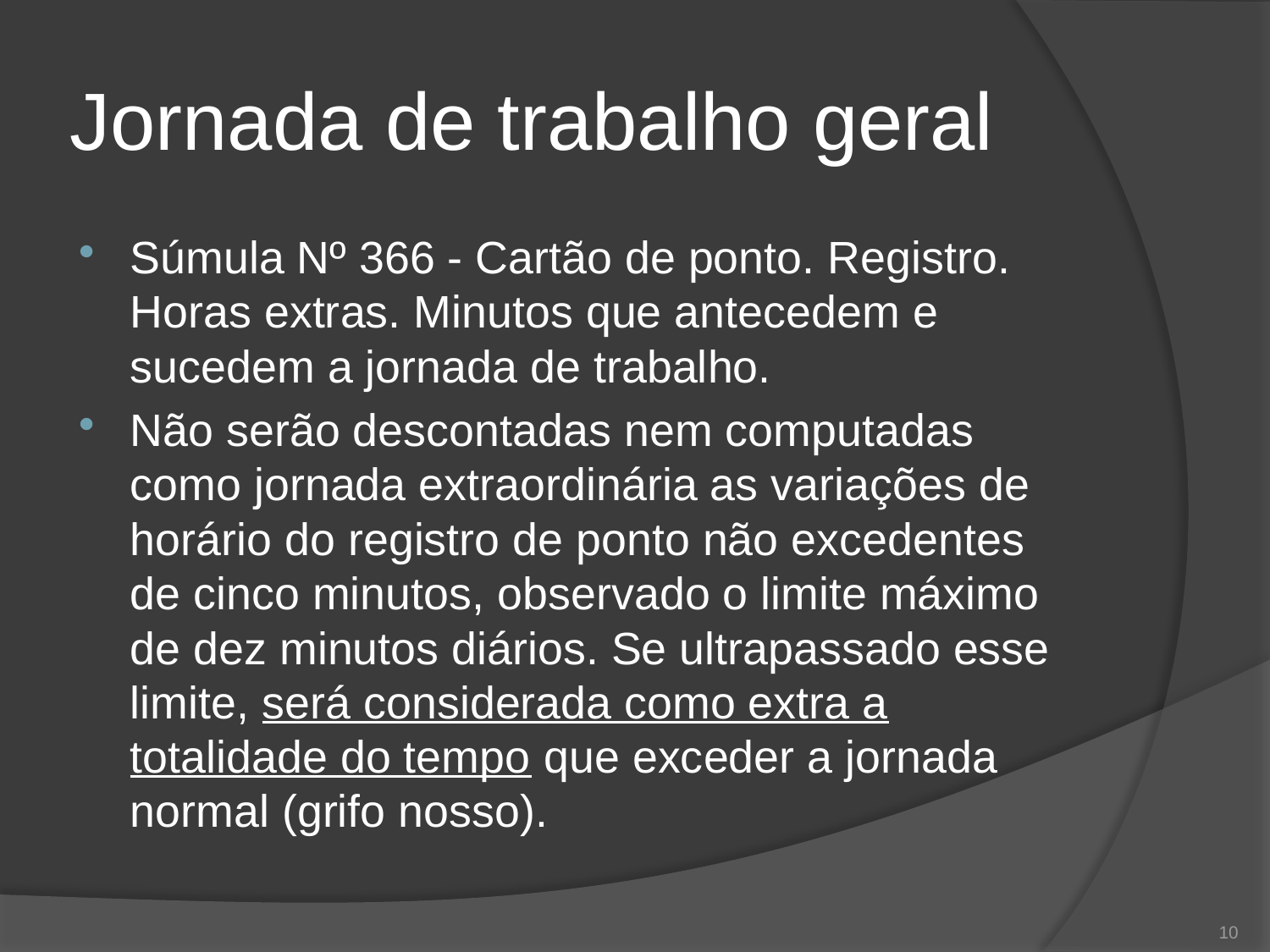

# Jornada de trabalho geral
Súmula Nº 366 - Cartão de ponto. Registro. Horas extras. Minutos que antecedem e sucedem a jornada de trabalho.
Não serão descontadas nem computadas como jornada extraordinária as variações de horário do registro de ponto não excedentes de cinco minutos, observado o limite máximo de dez minutos diários. Se ultrapassado esse limite, será considerada como extra a totalidade do tempo que exceder a jornada normal (grifo nosso).
10